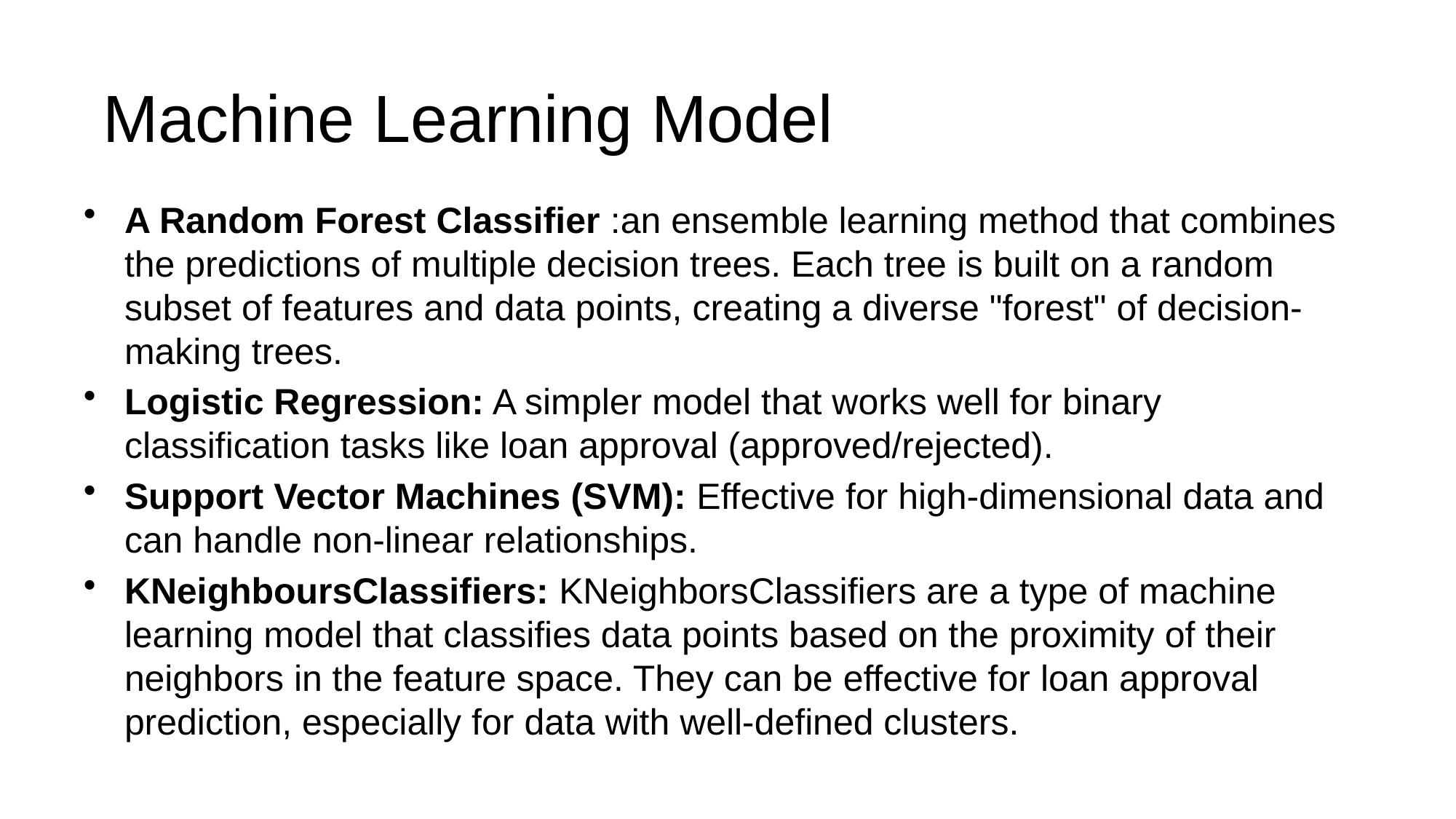

# Machine Learning Model
A Random Forest Classifier :an ensemble learning method that combines the predictions of multiple decision trees. Each tree is built on a random subset of features and data points, creating a diverse "forest" of decision-making trees.
Logistic Regression: A simpler model that works well for binary classification tasks like loan approval (approved/rejected).
Support Vector Machines (SVM): Effective for high-dimensional data and can handle non-linear relationships.
KNeighboursClassifiers: KNeighborsClassifiers are a type of machine learning model that classifies data points based on the proximity of their neighbors in the feature space. They can be effective for loan approval prediction, especially for data with well-defined clusters.